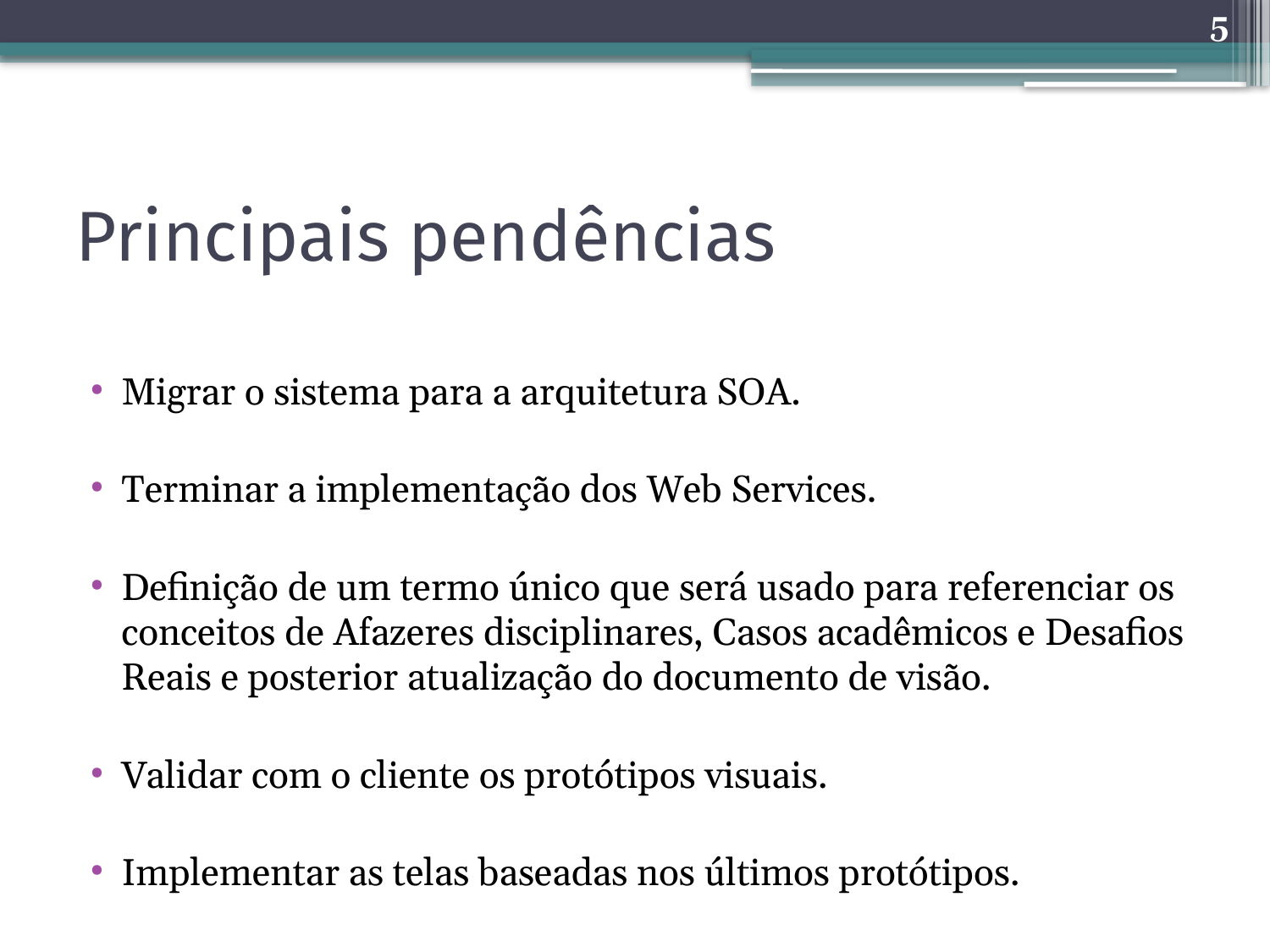

5
# Principais pendências

Migrar o sistema para a arquitetura SOA.

Terminar a implementação dos Web Services.

Definição de um termo único que será usado para referenciar os conceitos de Afazeres disciplinares, Casos acadêmicos e Desafios Reais e posterior atualização do documento de visão.

Validar com o cliente os protótipos visuais.

Implementar as telas baseadas nos últimos protótipos.